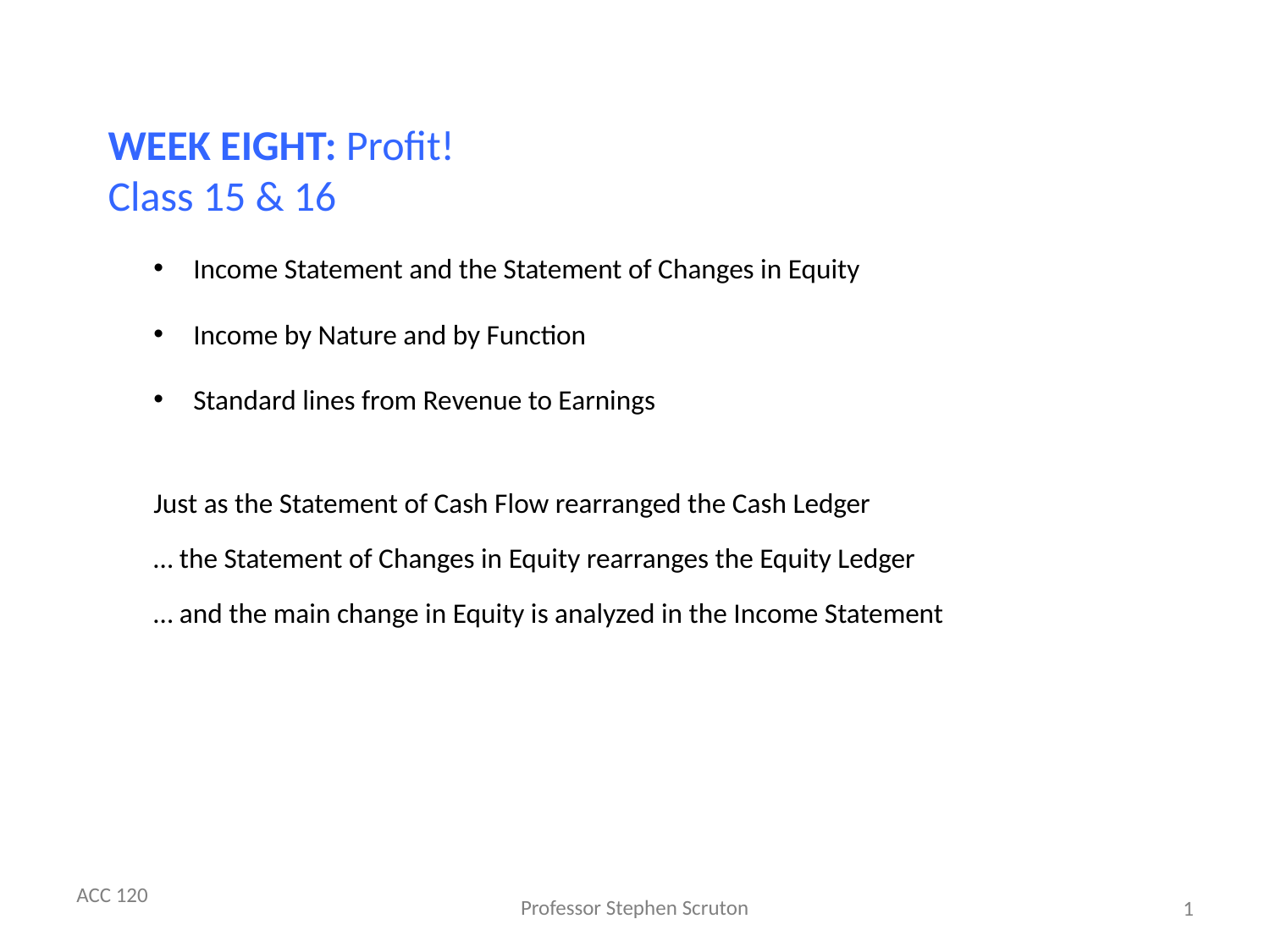

# WEEK EIGHT: Profit! Class 15 & 16
Income Statement and the Statement of Changes in Equity
Income by Nature and by Function
Standard lines from Revenue to Earnings
Just as the Statement of Cash Flow rearranged the Cash Ledger
… the Statement of Changes in Equity rearranges the Equity Ledger
… and the main change in Equity is analyzed in the Income Statement
1